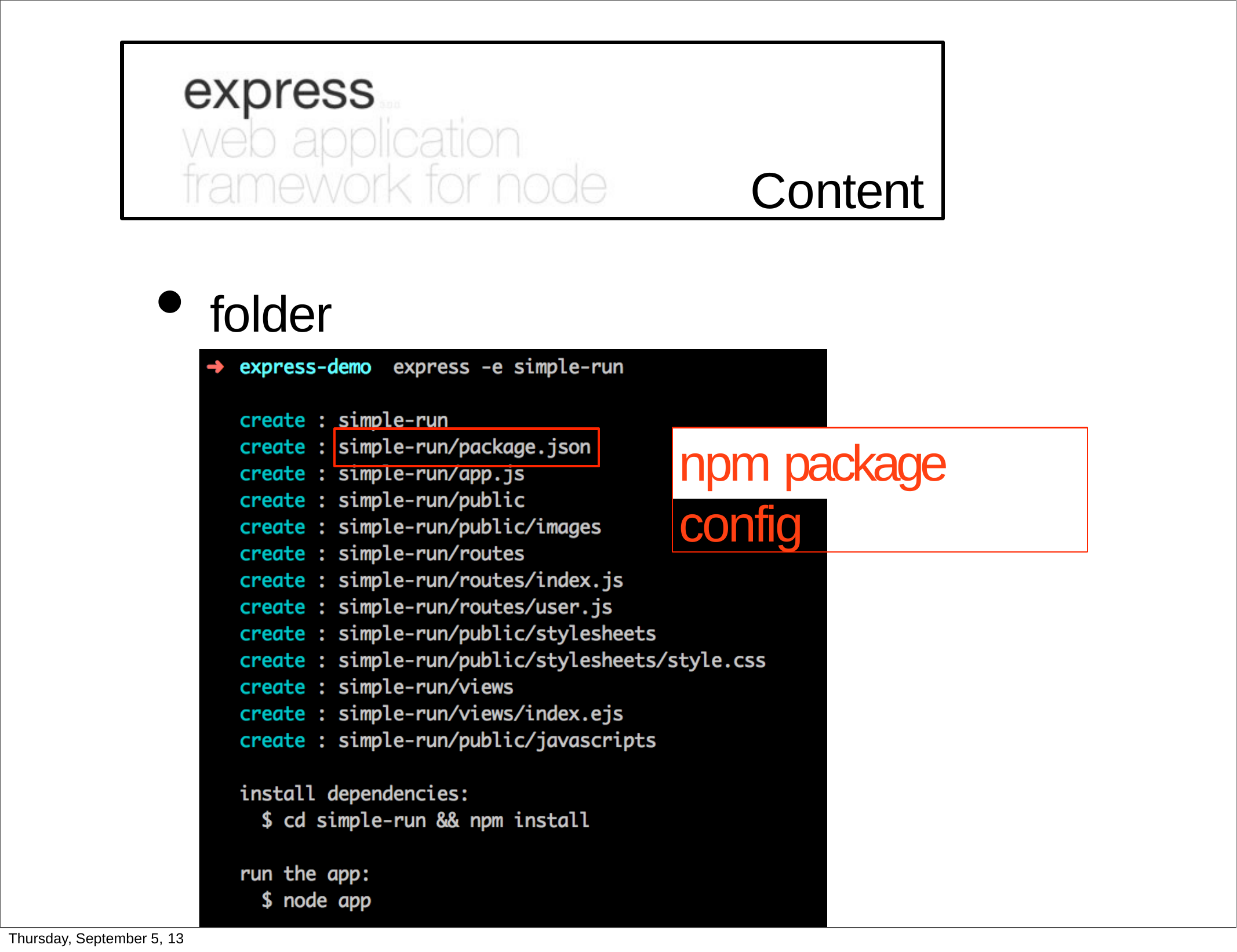

# Content

folder structure

npm package config

Thursday, September 5, 13